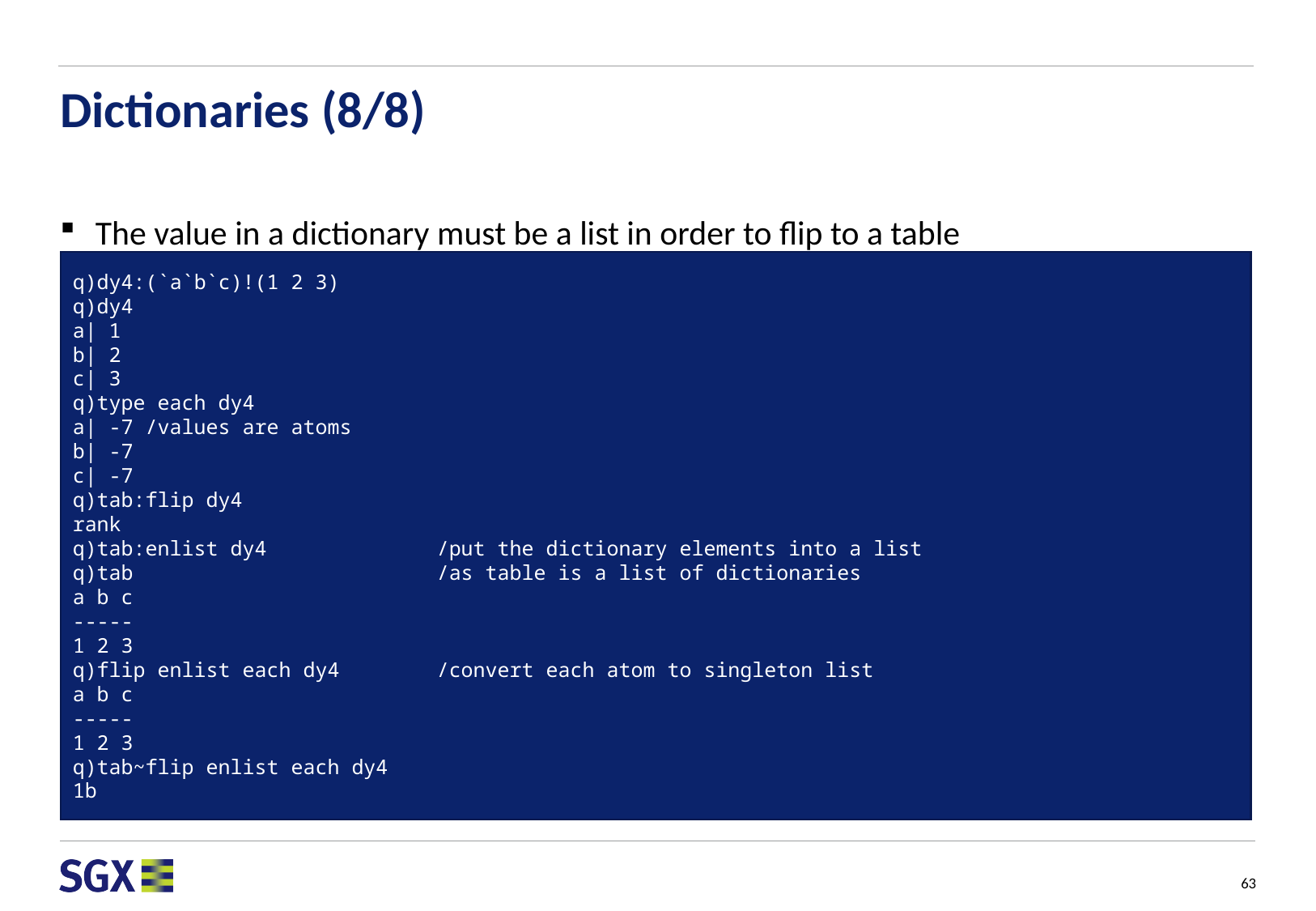

# Dictionaries (8/8)
The value in a dictionary must be a list in order to flip to a table
q)dy4:(`a`b`c)!(1 2 3)
q)dy4
a| 1
b| 2
c| 3
q)type each dy4
a| -7 /values are atoms
b| -7
c| -7
q)tab:flip dy4
rank
q)tab:enlist dy4 		/put the dictionary elements into a list
q)tab 			/as table is a list of dictionaries
a b c
-----
1 2 3
q)flip enlist each dy4 	/convert each atom to singleton list
a b c
-----
1 2 3
q)tab~flip enlist each dy4
1b
63